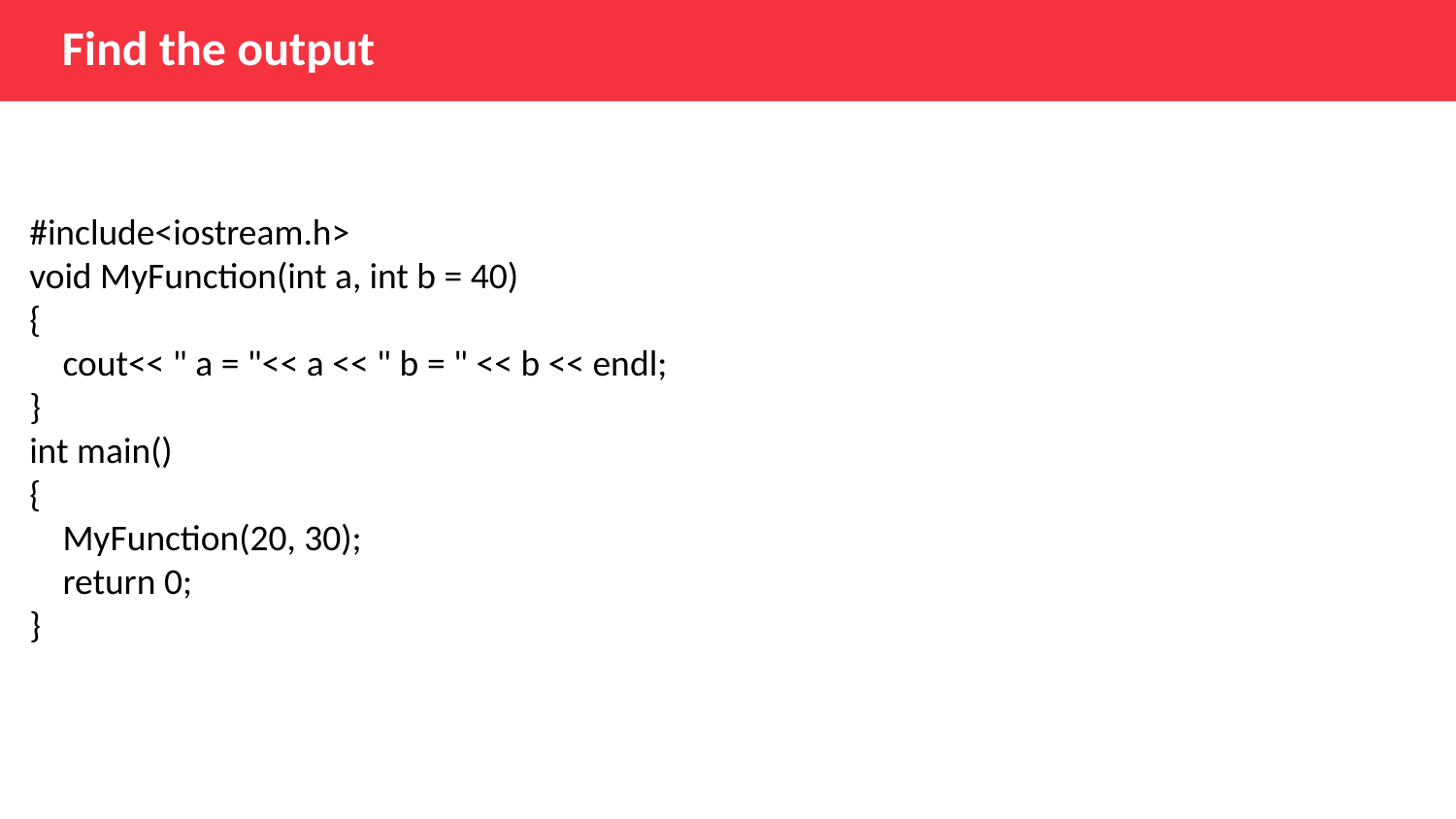

Find the output

#include<iostream.h>
void MyFunction(int a, int b = 40)
{
    cout<< " a = "<< a << " b = " << b << endl;
}
int main()
{
    MyFunction(20, 30);
    return 0;
}